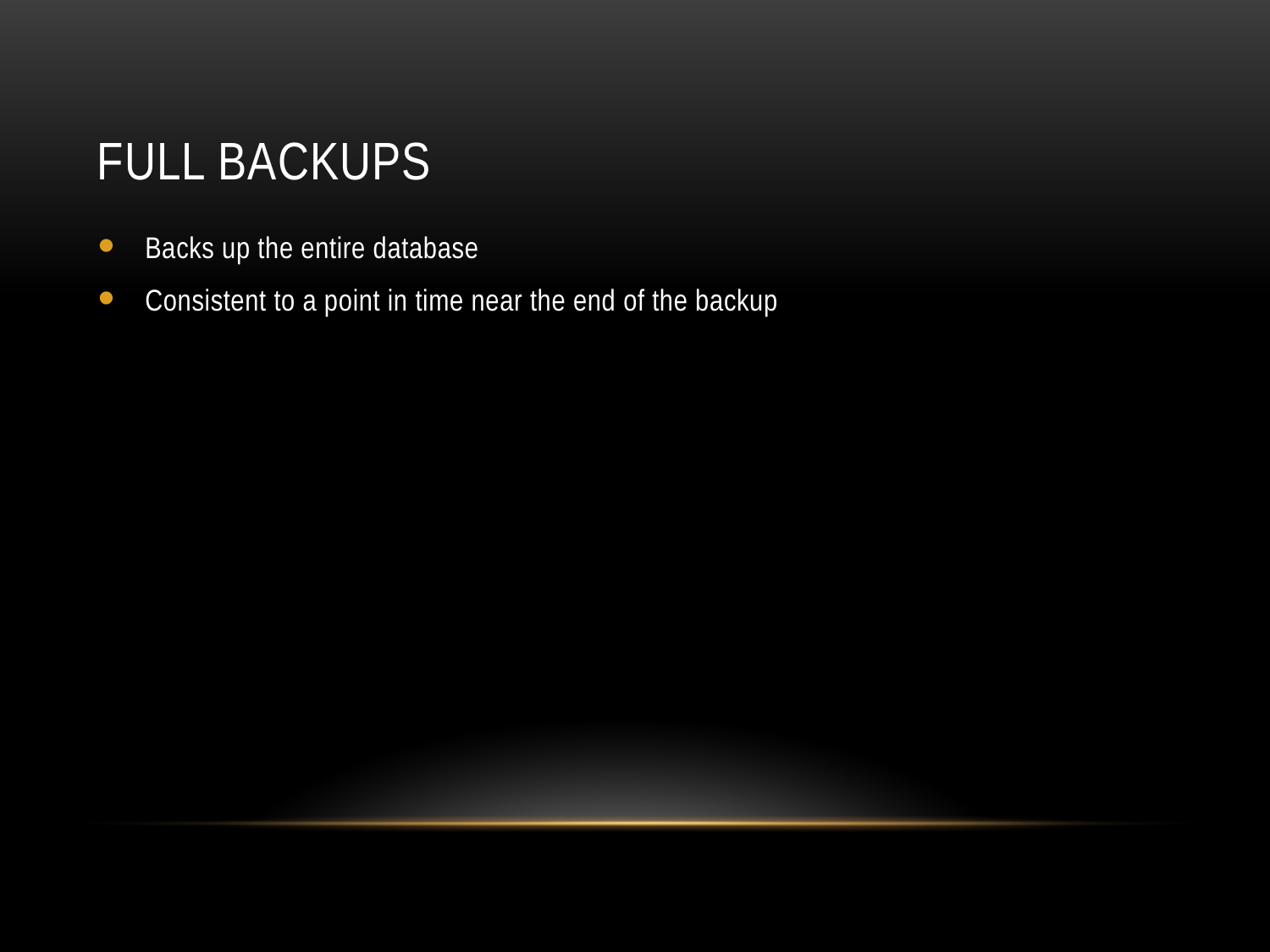

# Full Backups
Backs up the entire database
Consistent to a point in time near the end of the backup